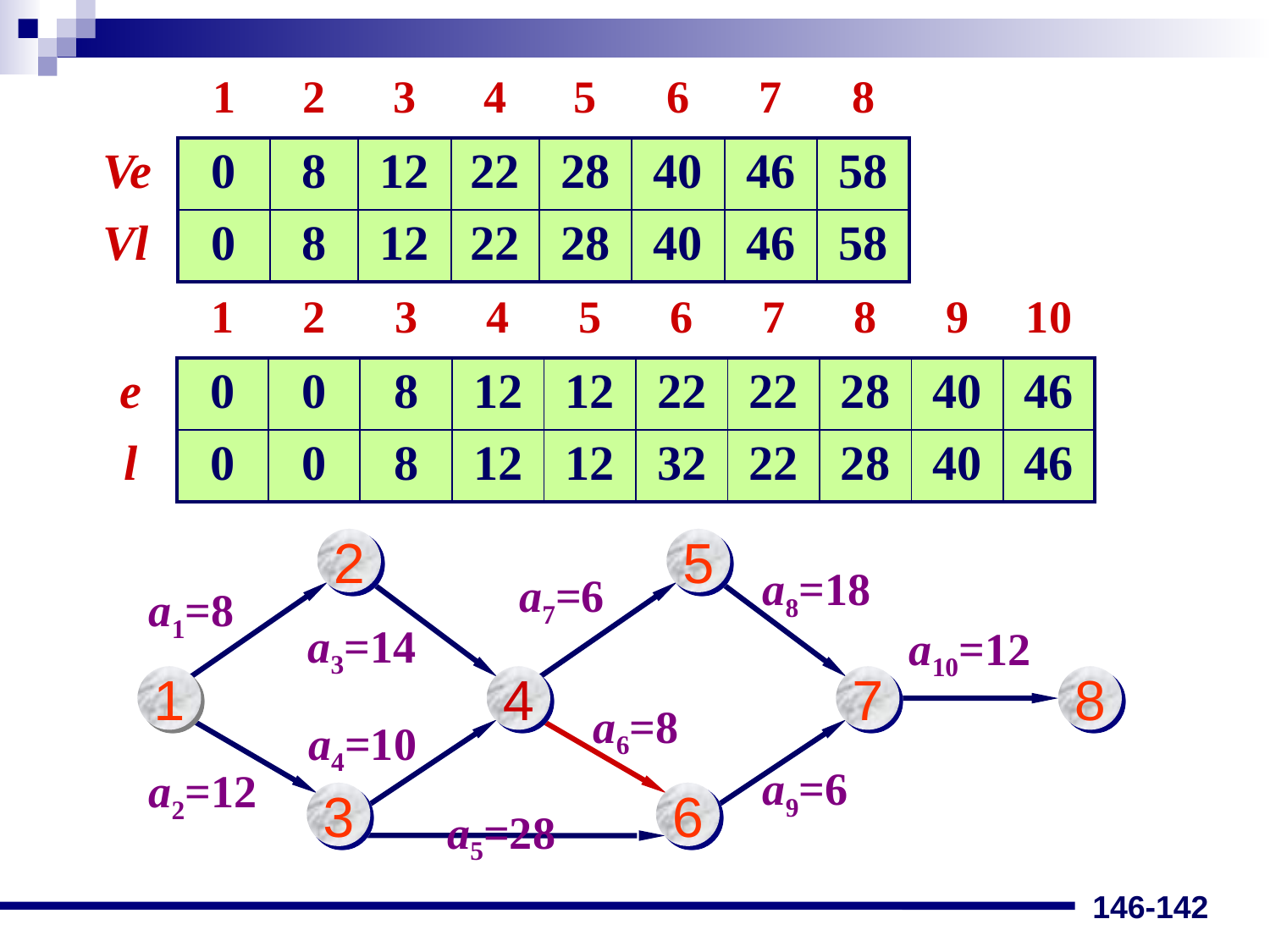

|  | 1 | 2 | 3 | 4 | 5 | 6 | 7 | 8 |
| --- | --- | --- | --- | --- | --- | --- | --- | --- |
| Ve | 0 | 8 | 12 | 22 | 28 | 40 | 46 | 58 |
| Vl | 0 | 8 | 12 | 22 | 28 | 40 | 46 | 58 |
|  | 1 | 2 | 3 | 4 | 5 | 6 | 7 | 8 | 9 | 10 |
| --- | --- | --- | --- | --- | --- | --- | --- | --- | --- | --- |
| e | 0 | 0 | 8 | 12 | 12 | 22 | 22 | 28 | 40 | 46 |
| l | 0 | 0 | 8 | 12 | 12 | 32 | 22 | 28 | 40 | 46 |
2
5
a8=18
a7=6
a1=8

a3=14
a10=12
1
4
7
8
a6=8

a4=10

a9=6
a2=12
3
6
a5=28
146-142